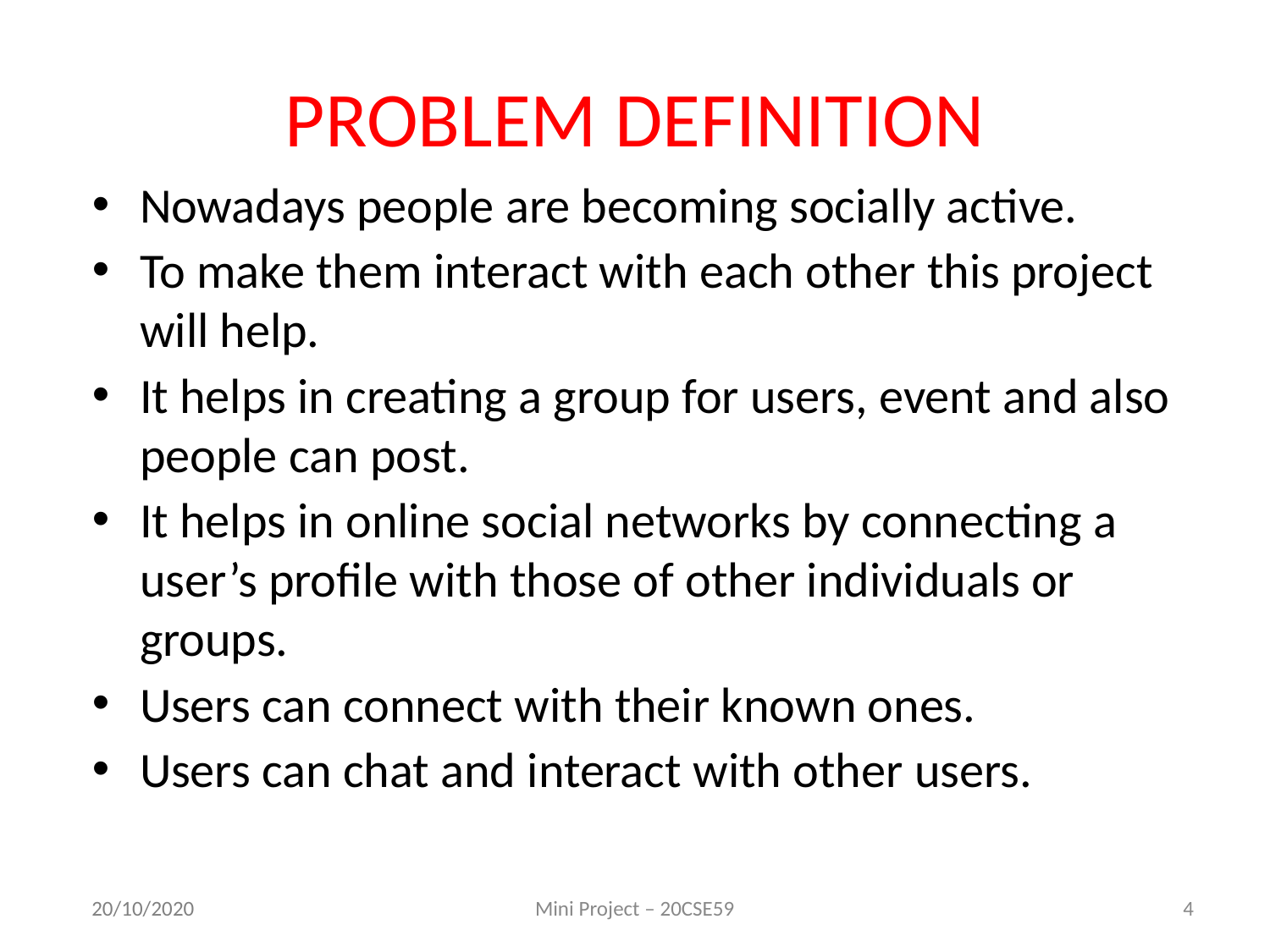

# PROBLEM DEFINITION
Nowadays people are becoming socially active.
To make them interact with each other this project will help.
It helps in creating a group for users, event and also people can post.
It helps in online social networks by connecting a user’s profile with those of other individuals or groups.
Users can connect with their known ones.
Users can chat and interact with other users.

Mini Project – 20CSE59
4
20/10/2020